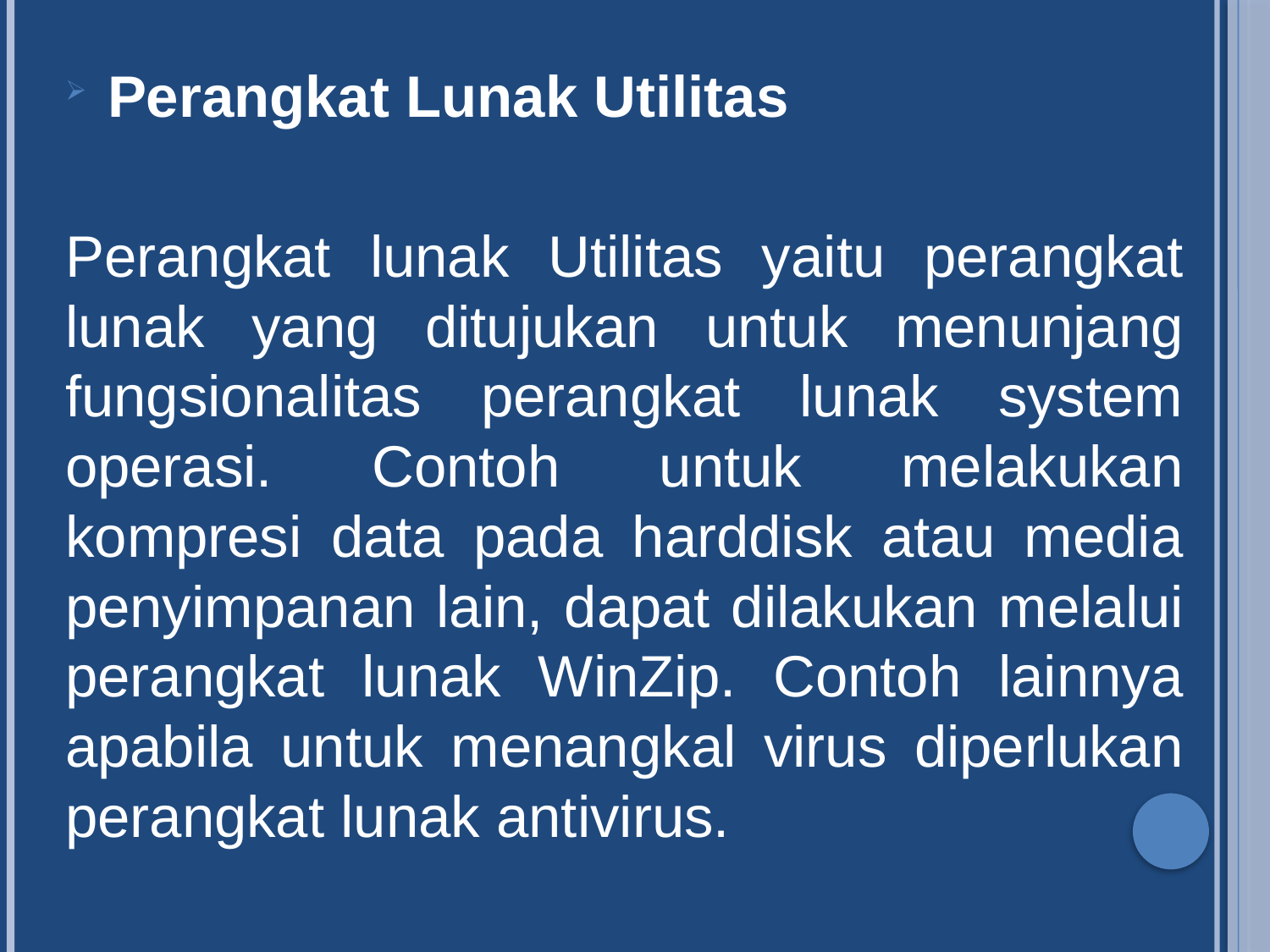

Perangkat Lunak Utilitas

Perangkat lunak Utilitas yaitu perangkat lunak yang ditujukan untuk menunjang fungsionalitas perangkat lunak system operasi. Contoh untuk melakukan kompresi data pada harddisk atau media penyimpanan lain, dapat dilakukan melalui perangkat lunak WinZip. Contoh lainnya apabila untuk menangkal virus diperlukan perangkat lunak antivirus.